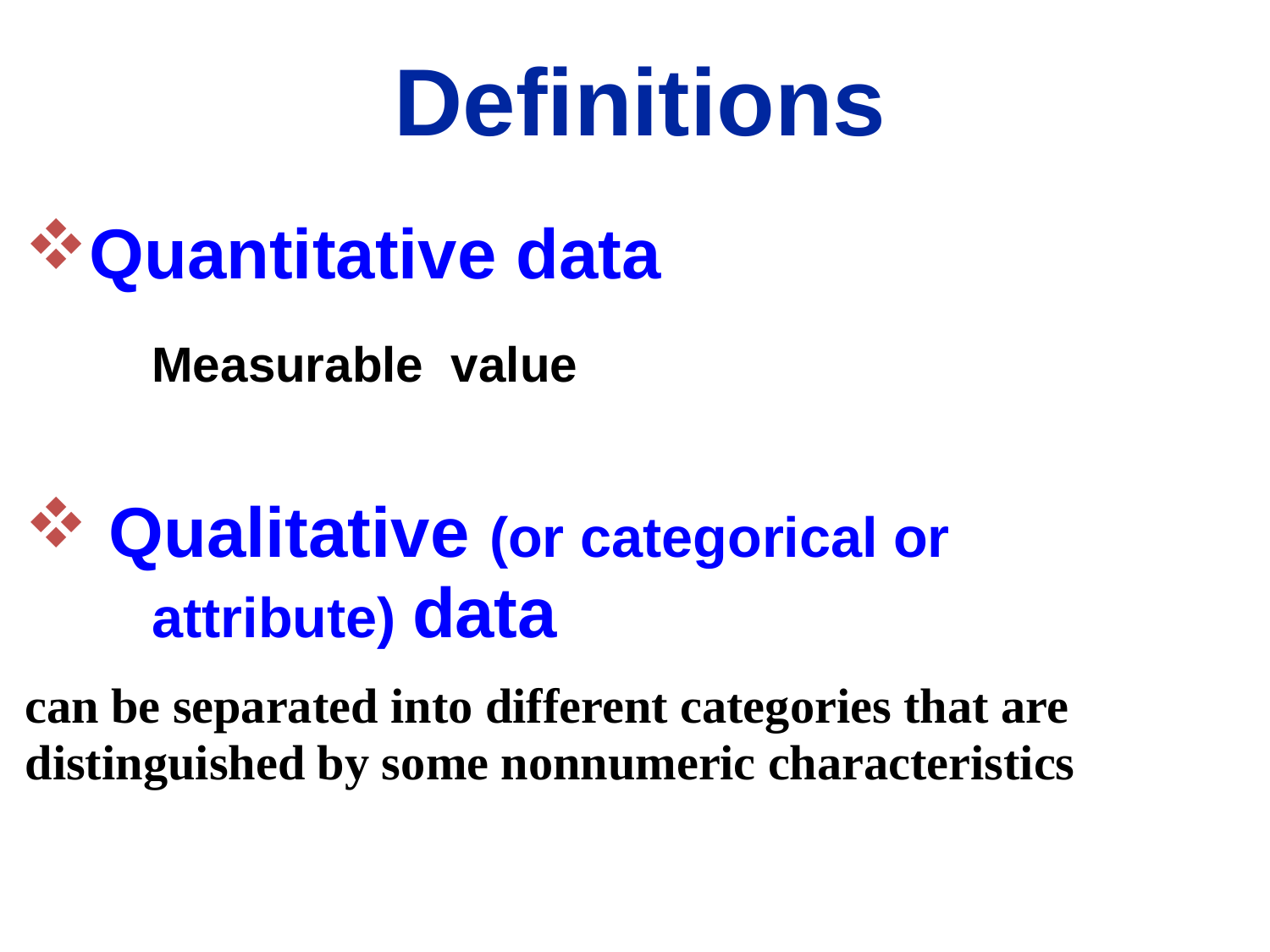

Definitions

Quantitative data
	Measurable  value
 Qualitative (or categorical or 			attribute) data
can be separated into different categories that are distinguished by some nonnumeric characteristics